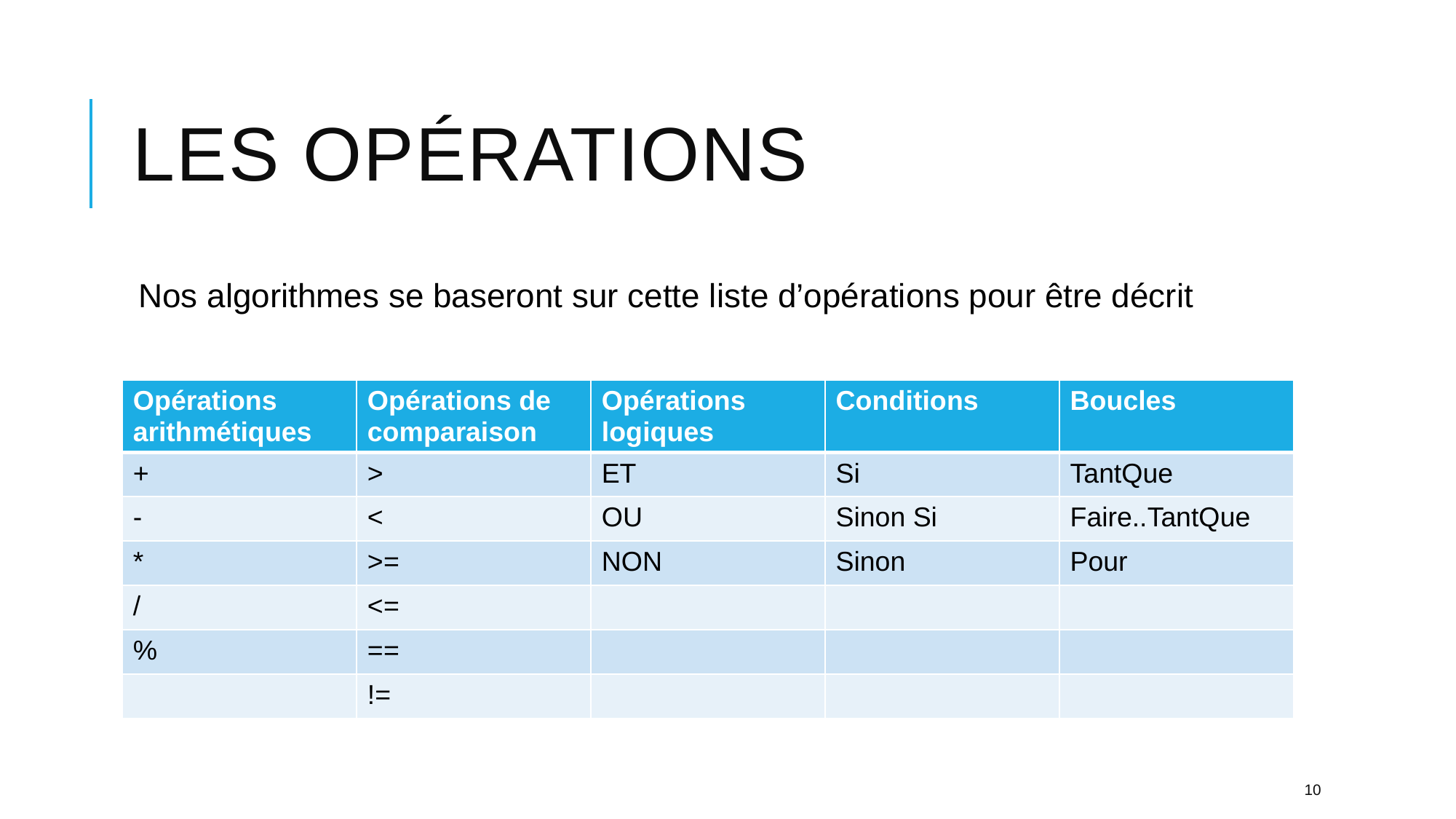

# Les opérations
Nos algorithmes se baseront sur cette liste d’opérations pour être décrit

| Opérations arithmétiques | Opérations de comparaison | Opérations logiques | Conditions | Boucles |
| --- | --- | --- | --- | --- |
| + | > | ET | Si | TantQue |
| - | < | OU | Sinon Si | Faire..TantQue |
| \* | >= | NON | Sinon | Pour |
| / | <= |  |  |  |
| % | == |  |  |  |
|  | != |  |  |  |
10